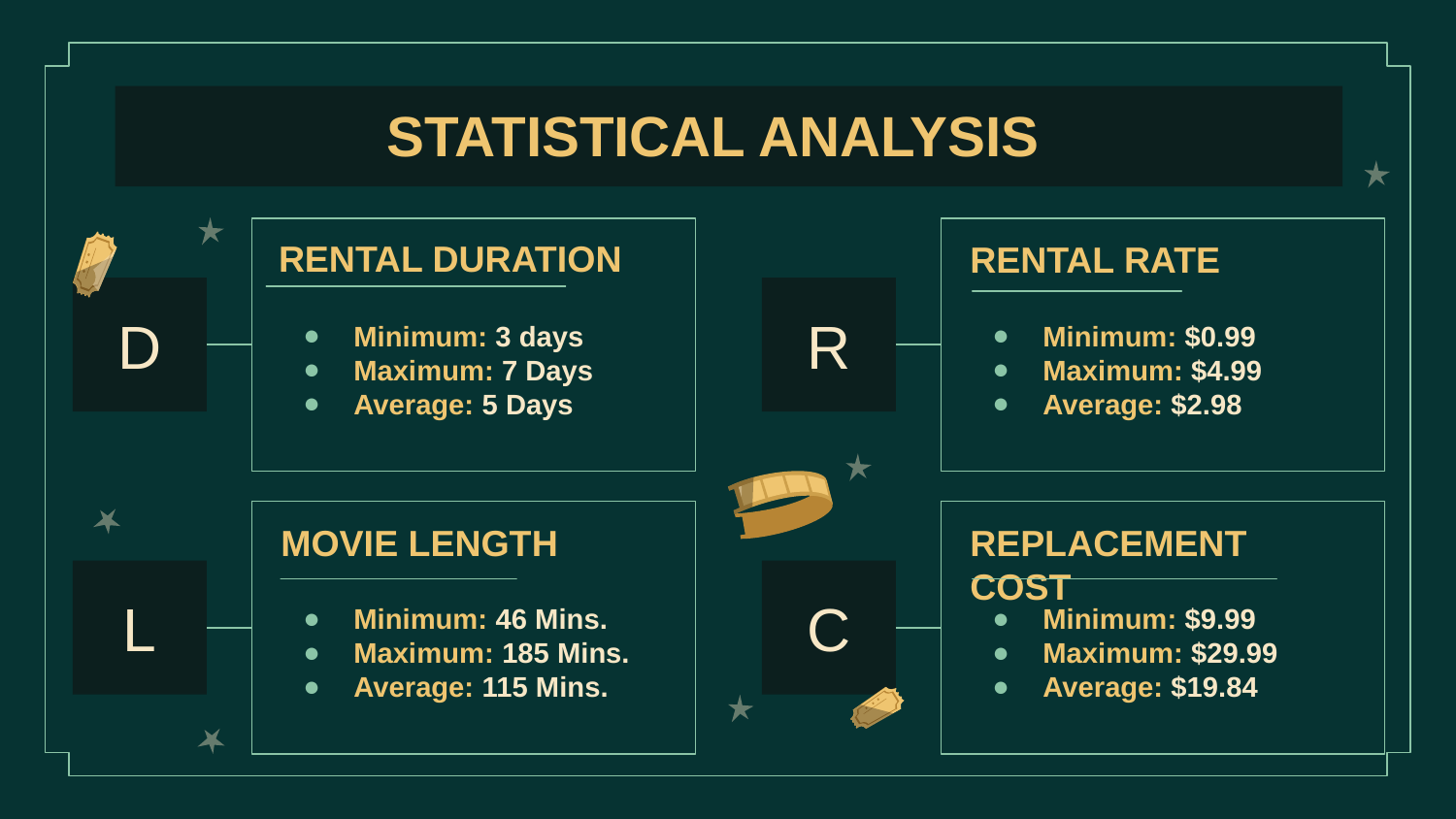

# STATISTICAL ANALYSIS

RENTAL DURATION
Minimum: 3 days
Maximum: 7 Days
Average: 5 Days
D
RENTAL RATE
Minimum: $0.99
Maximum: $4.99
Average: $2.98
R

MOVIE LENGTH
Minimum: 46 Mins.
Maximum: 185 Mins.
Average: 115 Mins.
L
REPLACEMENT COST
Minimum: $9.99
Maximum: $29.99
Average: $19.84
C